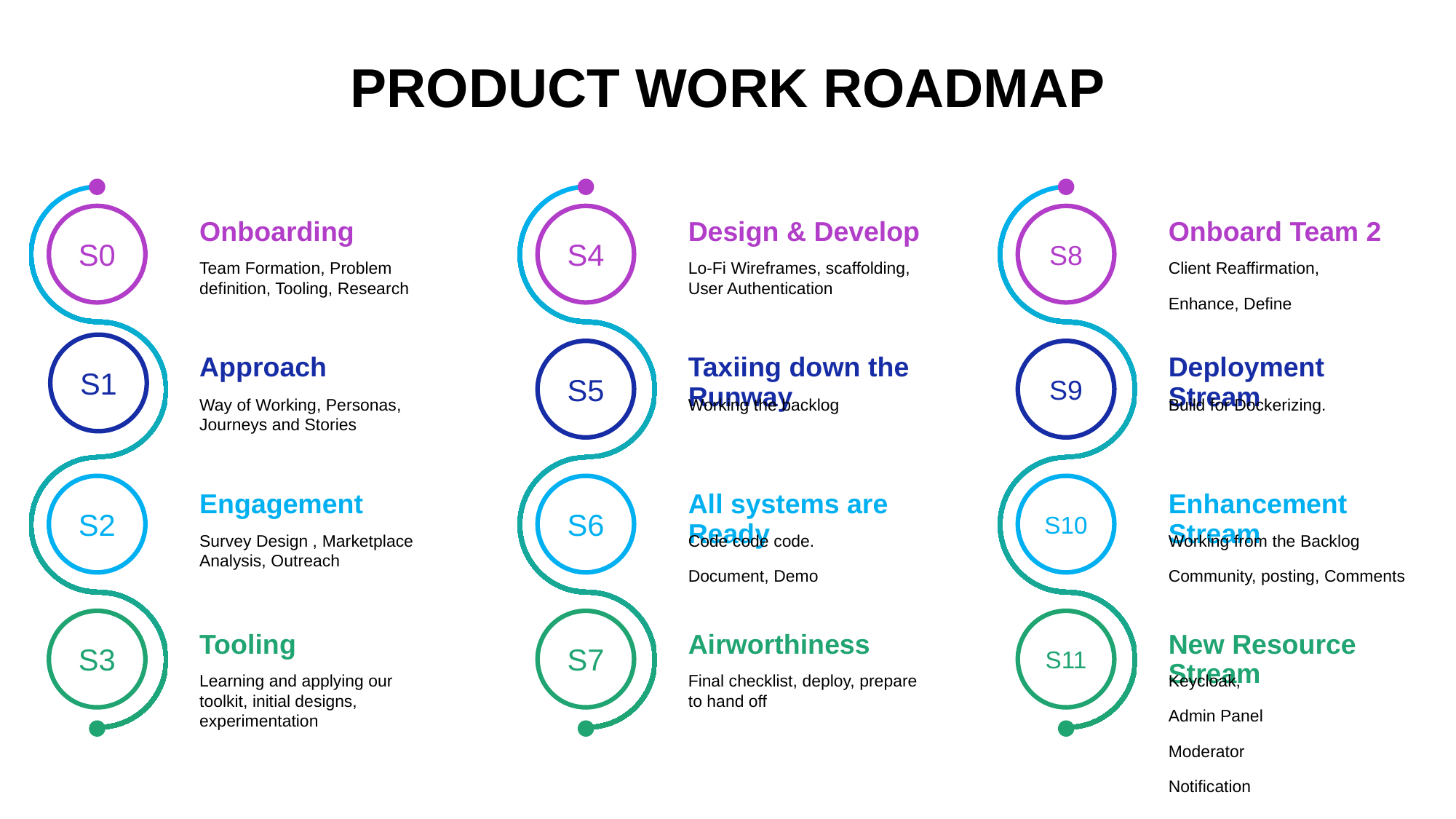

# Product WORK Roadmap

S0
S4
S8
Onboarding

Design & Develop

Onboard Team 2

Team Formation, Problem definition, Tooling, Research

Lo-Fi Wireframes, scaffolding, User Authentication

Client Reaffirmation,
Enhance, Define

S1
S5
S9
Approach

Taxiing down the Runway

Deployment Stream

Way of Working, Personas, Journeys and Stories

Working the backlog

Build for Dockerizing.

S2
S6
S10
Engagement

All systems are Ready

Enhancement Stream

Survey Design , Marketplace Analysis, Outreach

Code code code.
Document, Demo

Working from the Backlog
Community, posting, Comments

S3
S7
S11
Tooling

Airworthiness

New Resource Stream

Learning and applying our toolkit, initial designs, experimentation

Final checklist, deploy, prepare to hand off

Keycloak,
Admin Panel
Moderator
Notification